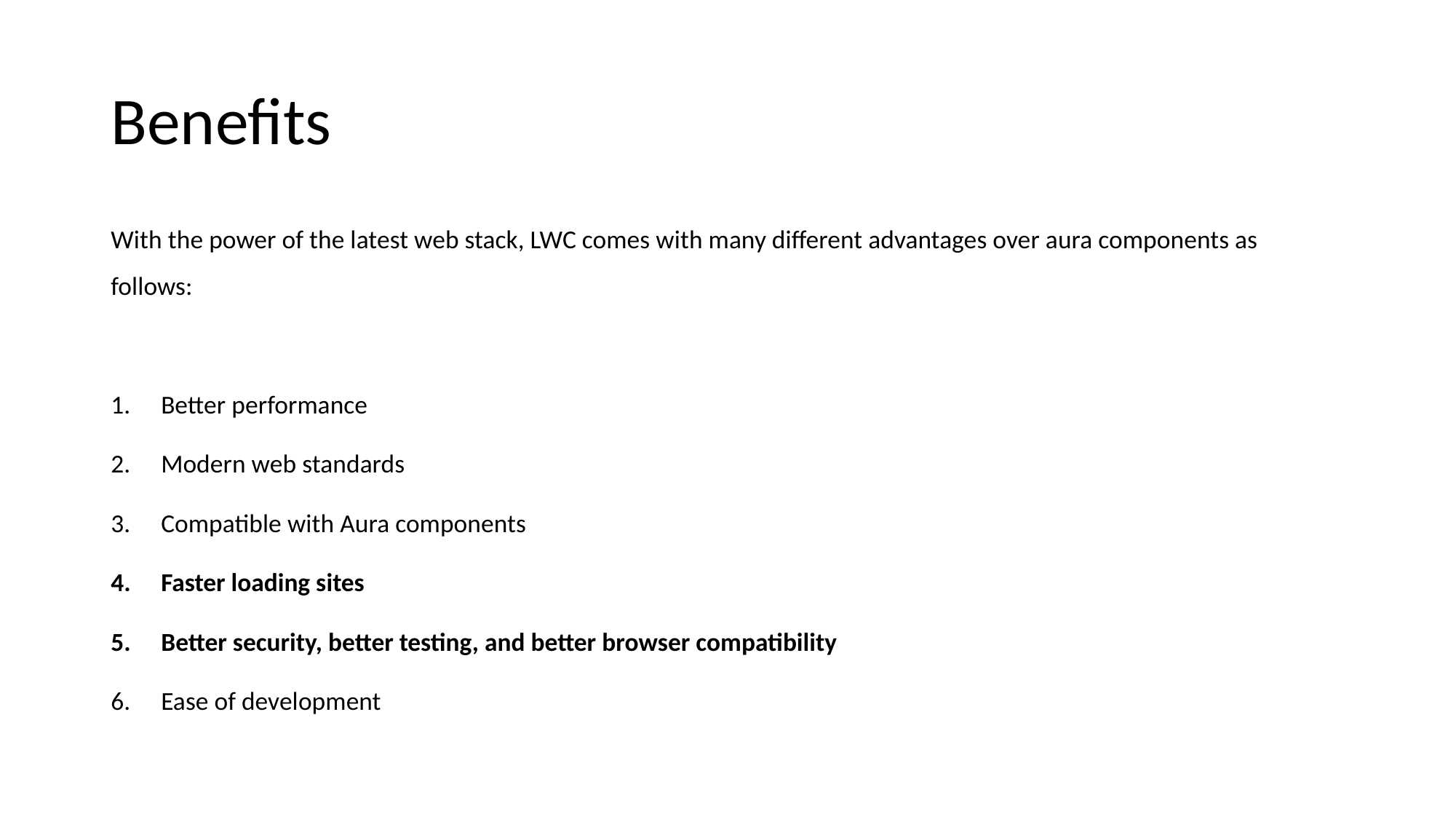

# Benefits
With the power of the latest web stack, LWC comes with many different advantages over aura components as follows:

Better performance
Modern web standards
Compatible with Aura components
Faster loading sites
Better security, better testing, and better browser compatibility
Ease of development